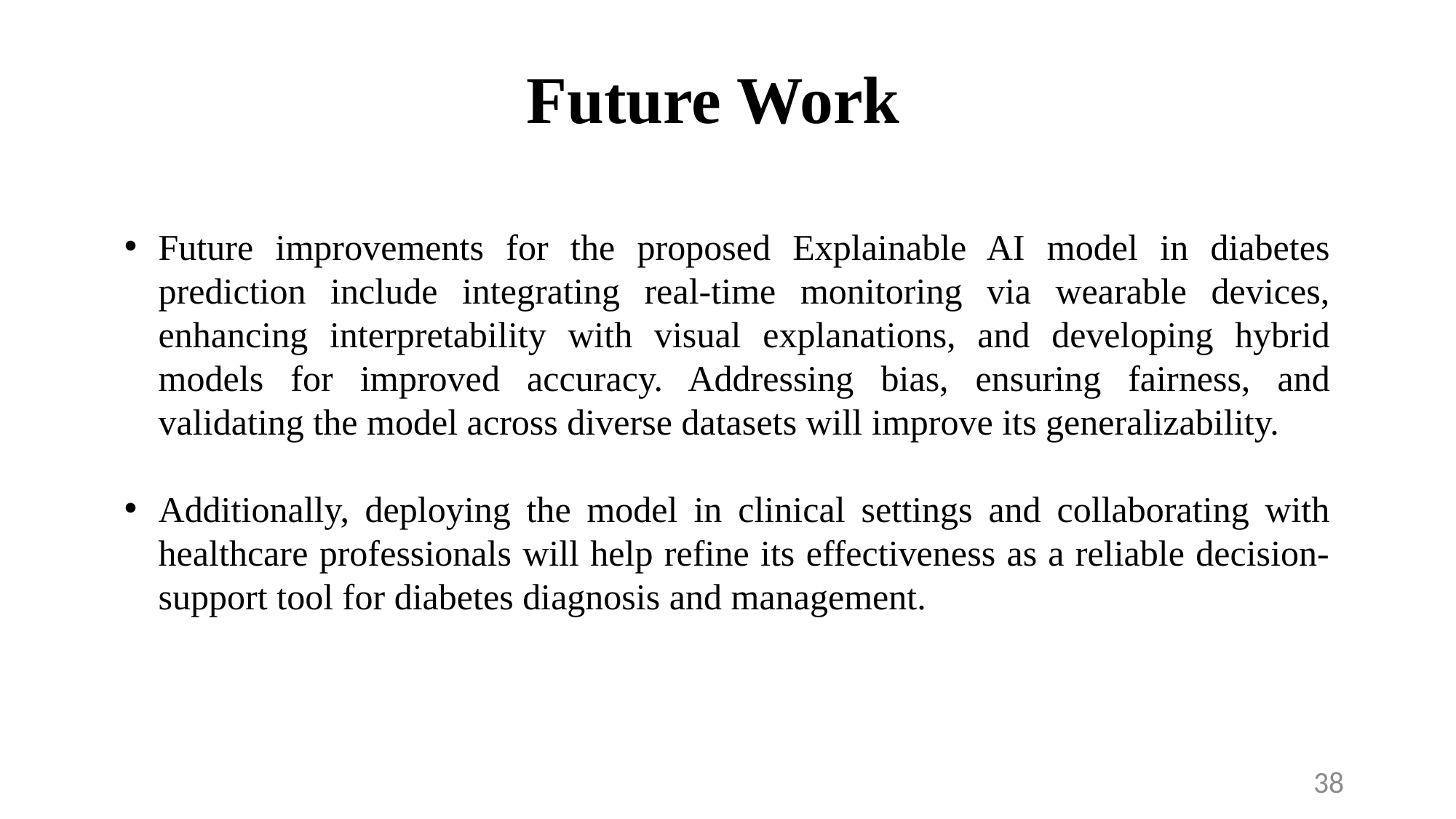

# Future Work
Future improvements for the proposed Explainable AI model in diabetes prediction include integrating real-time monitoring via wearable devices, enhancing interpretability with visual explanations, and developing hybrid models for improved accuracy. Addressing bias, ensuring fairness, and validating the model across diverse datasets will improve its generalizability.

Additionally, deploying the model in clinical settings and collaborating with healthcare professionals will help refine its effectiveness as a reliable decision-support tool for diabetes diagnosis and management.
38